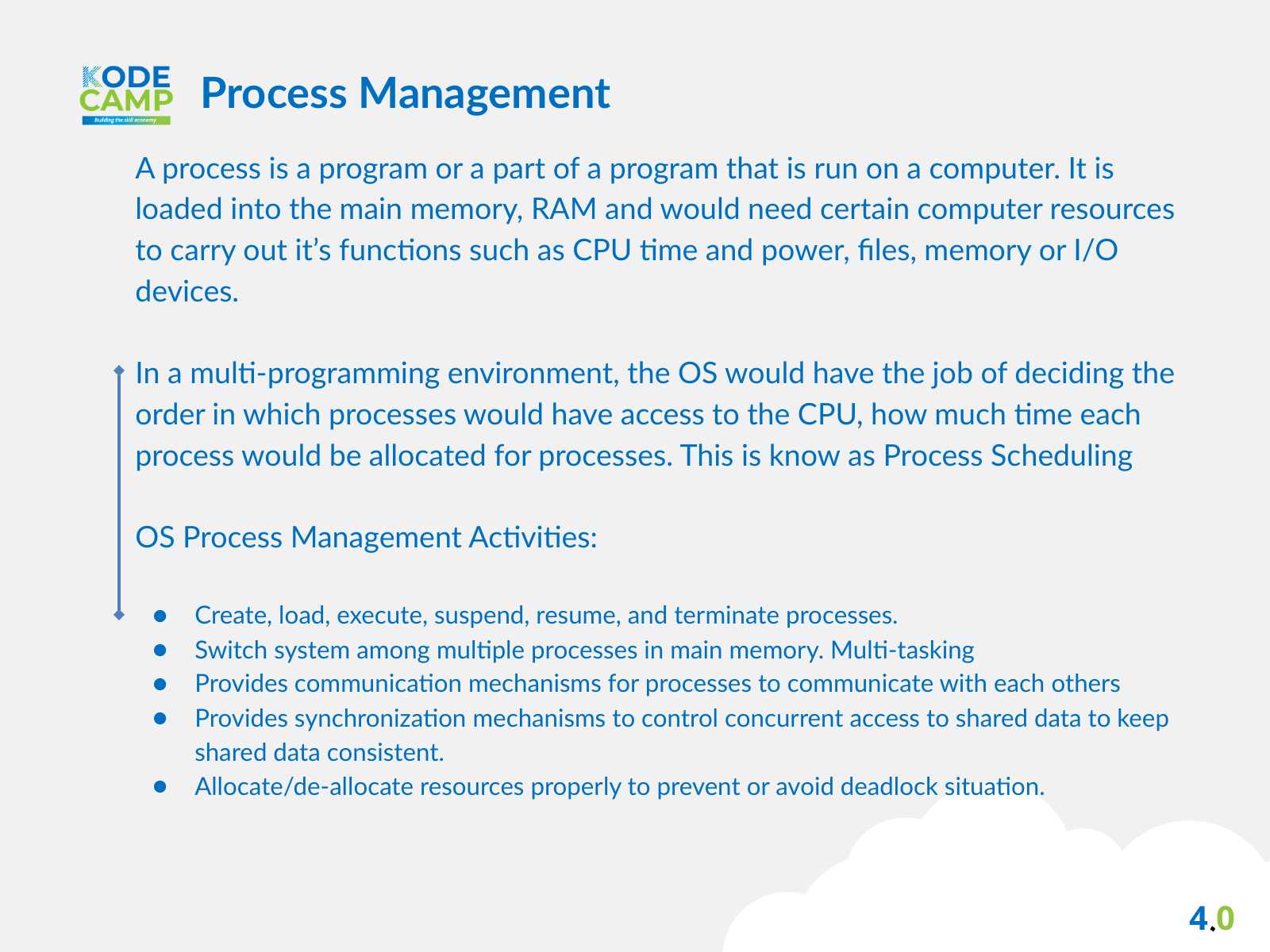

Process Management
A process is a program or a part of a program that is run on a computer. It is loaded into the main memory, RAM and would need certain computer resources to carry out it’s functions such as CPU time and power, files, memory or I/O devices.

In a multi-programming environment, the OS would have the job of deciding the order in which processes would have access to the CPU, how much time each process would be allocated for processes. This is know as Process Scheduling

OS Process Management Activities:

Create, load, execute, suspend, resume, and terminate processes.
Switch system among multiple processes in main memory. Multi-tasking
Provides communication mechanisms for processes to communicate with each others
Provides synchronization mechanisms to control concurrent access to shared data to keep shared data consistent.
Allocate/de-allocate resources properly to prevent or avoid deadlock situation.

4.0